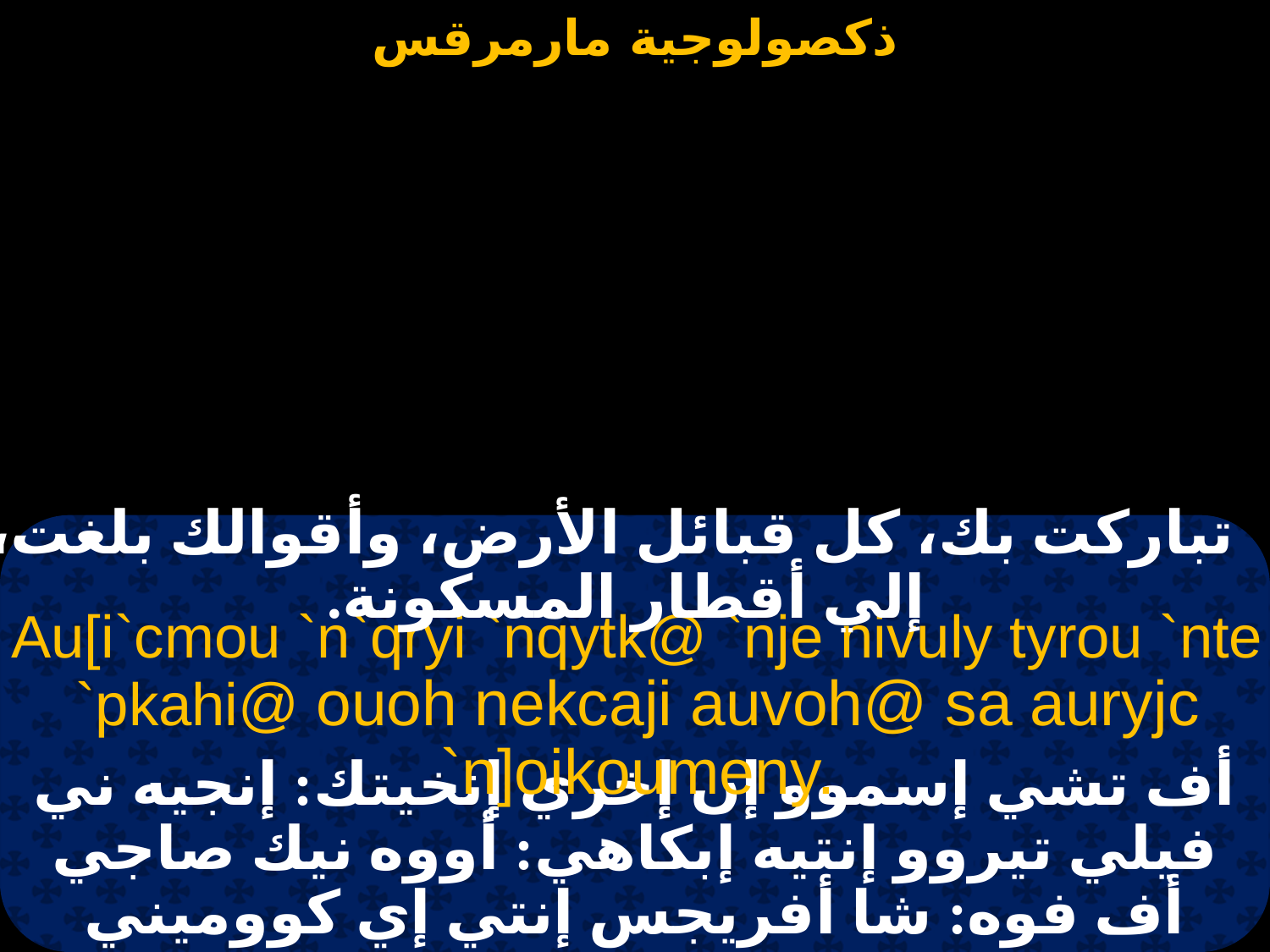

#
تباركت بك، كل قبائل الأرض، وأقوالك بلغت، إلي أقطار المسكونة.
Au[i`cmou `n`qryi `nqytk@ `nje nivuly tyrou `nte `pkahi@ ouoh nekcaji auvoh@ sa auryjc `n]oikoumeny.
أف تشي إسموو إن إخري إنخيتك: إنجيه ني فيلي تيروو إنتيه إبكاهي: أووه نيك صاجي أف فوه: شا أفريجس إنتي إي كووميني